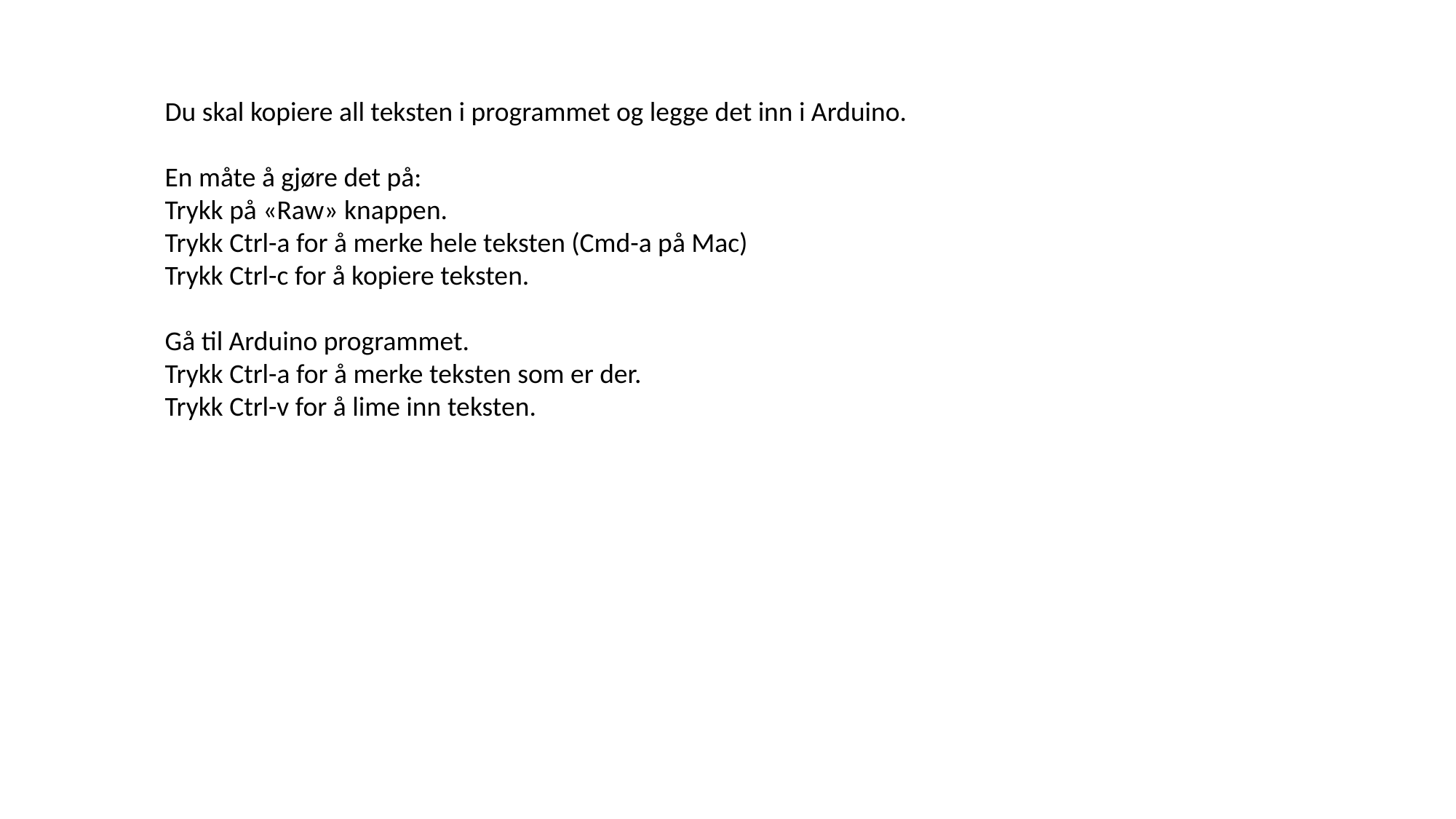

Du skal kopiere all teksten i programmet og legge det inn i Arduino.

En måte å gjøre det på:
Trykk på «Raw» knappen.
Trykk Ctrl-a for å merke hele teksten (Cmd-a på Mac)
Trykk Ctrl-c for å kopiere teksten.

Gå til Arduino programmet.
Trykk Ctrl-a for å merke teksten som er der.
Trykk Ctrl-v for å lime inn teksten.